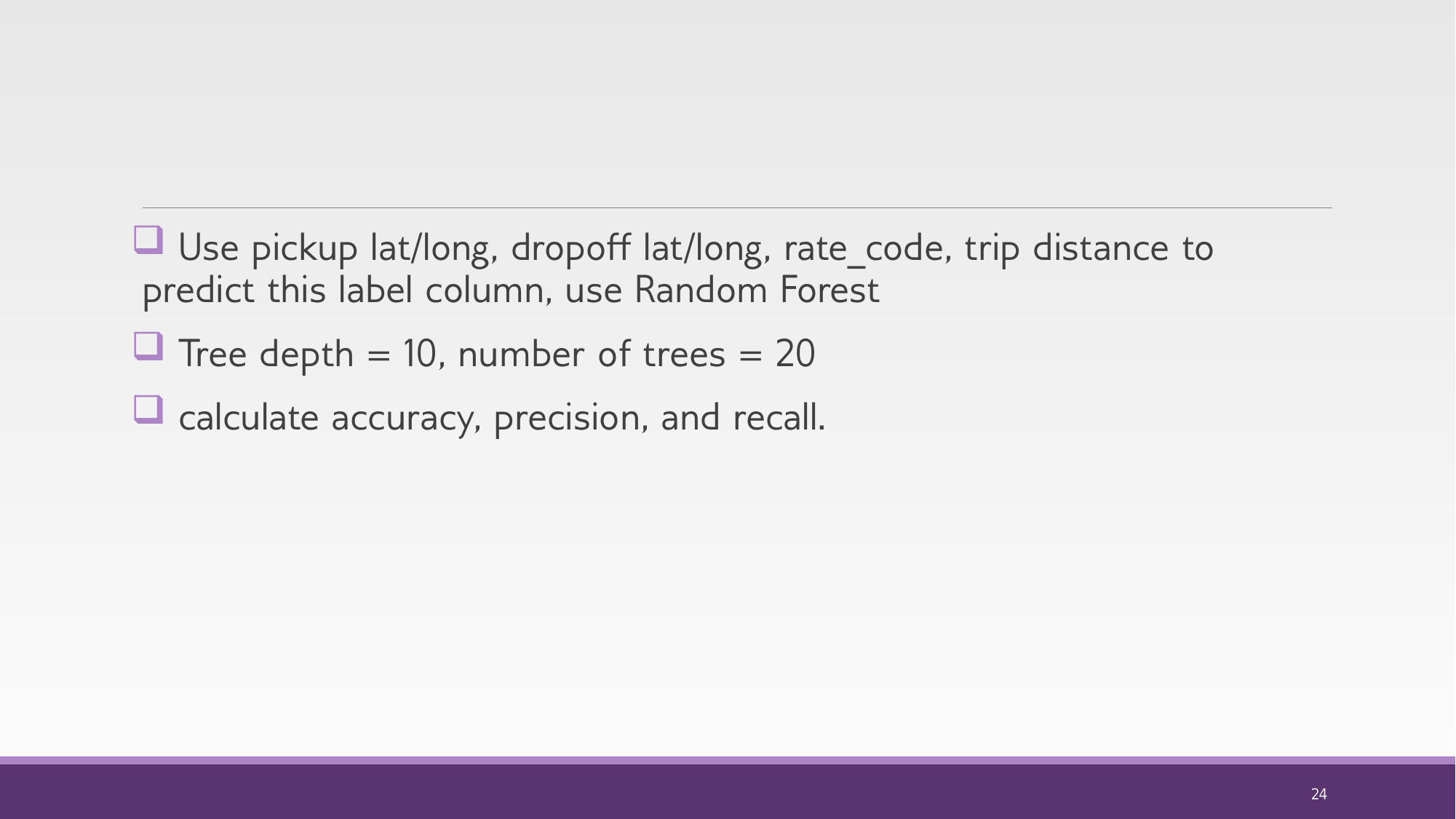

#
 Use pickup lat/long, dropoff lat/long, rate_code, trip distance to predict this label column, use Random Forest
 Tree depth = 10, number of trees = 20
 calculate accuracy, precision, and recall.

24